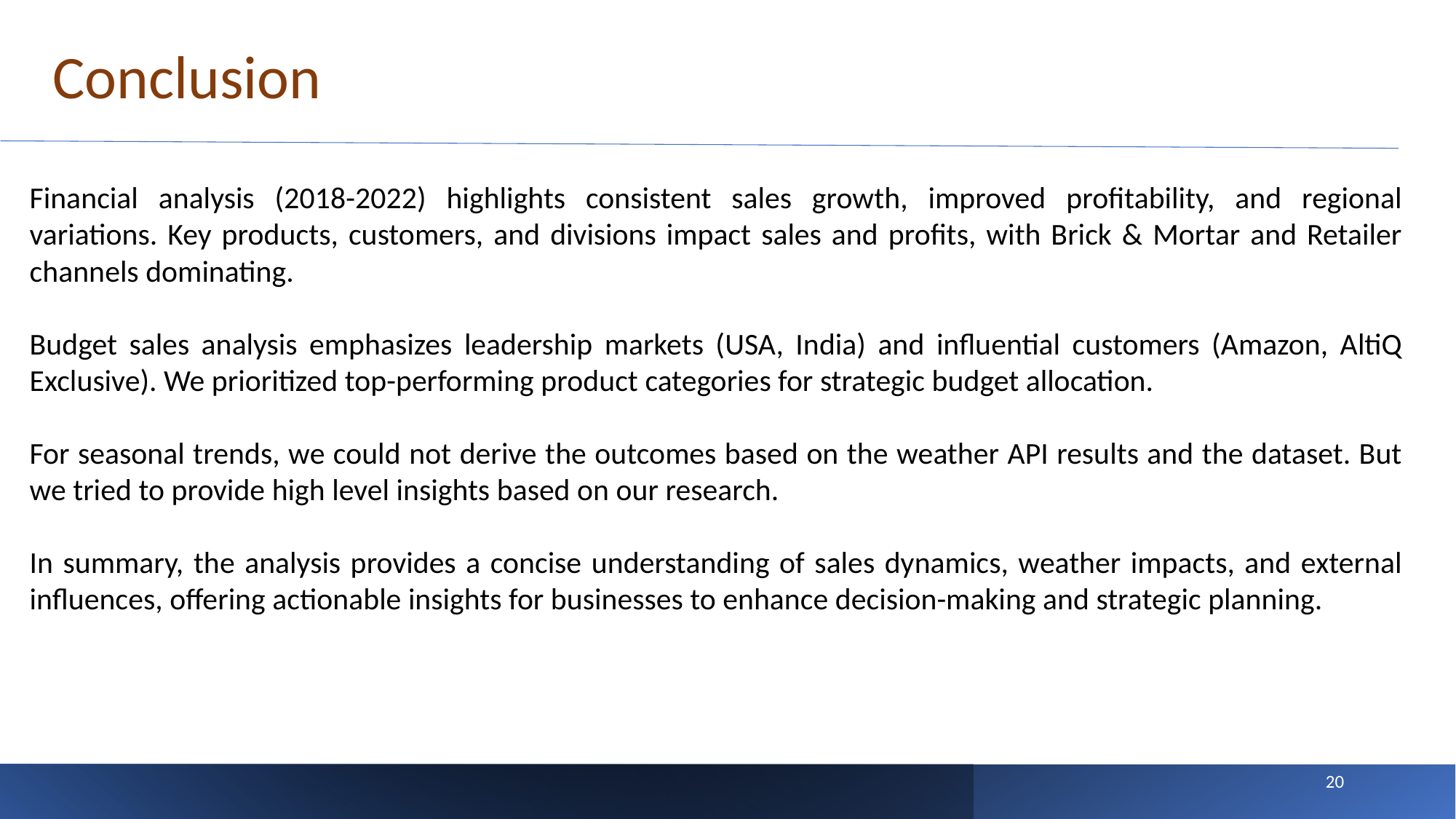

Conclusion
Financial analysis (2018-2022) highlights consistent sales growth, improved profitability, and regional variations. Key products, customers, and divisions impact sales and profits, with Brick & Mortar and Retailer channels dominating.

Budget sales analysis emphasizes leadership markets (USA, India) and influential customers (Amazon, AltiQ Exclusive). We prioritized top-performing product categories for strategic budget allocation.

For seasonal trends, we could not derive the outcomes based on the weather API results and the dataset. But we tried to provide high level insights based on our research.

In summary, the analysis provides a concise understanding of sales dynamics, weather impacts, and external influences, offering actionable insights for businesses to enhance decision-making and strategic planning.

20